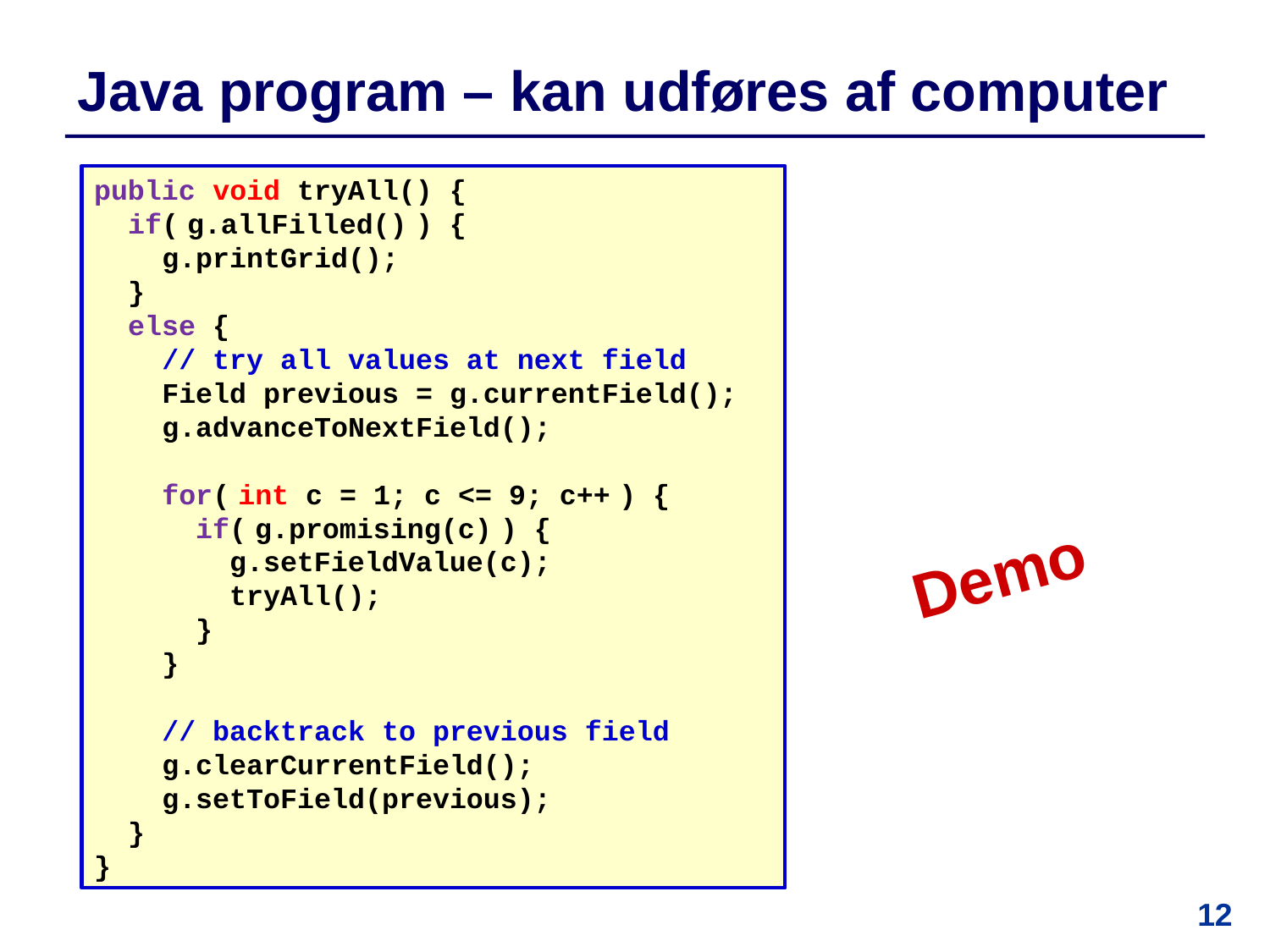

# Java program – kan udføres af computer
public void tryAll() {
  if( g.allFilled() ) {
    g.printGrid();
  }
  else {
    // try all values at next field
    Field previous = g.currentField();
    g.advanceToNextField();

    for( int c = 1; c <= 9; c++ ) {
      if( g.promising(c) ) {
        g.setFieldValue(c);
        tryAll();
      }
    }

    // backtrack to previous field
    g.clearCurrentField();
    g.setToField(previous);
  }
}
Demo
12